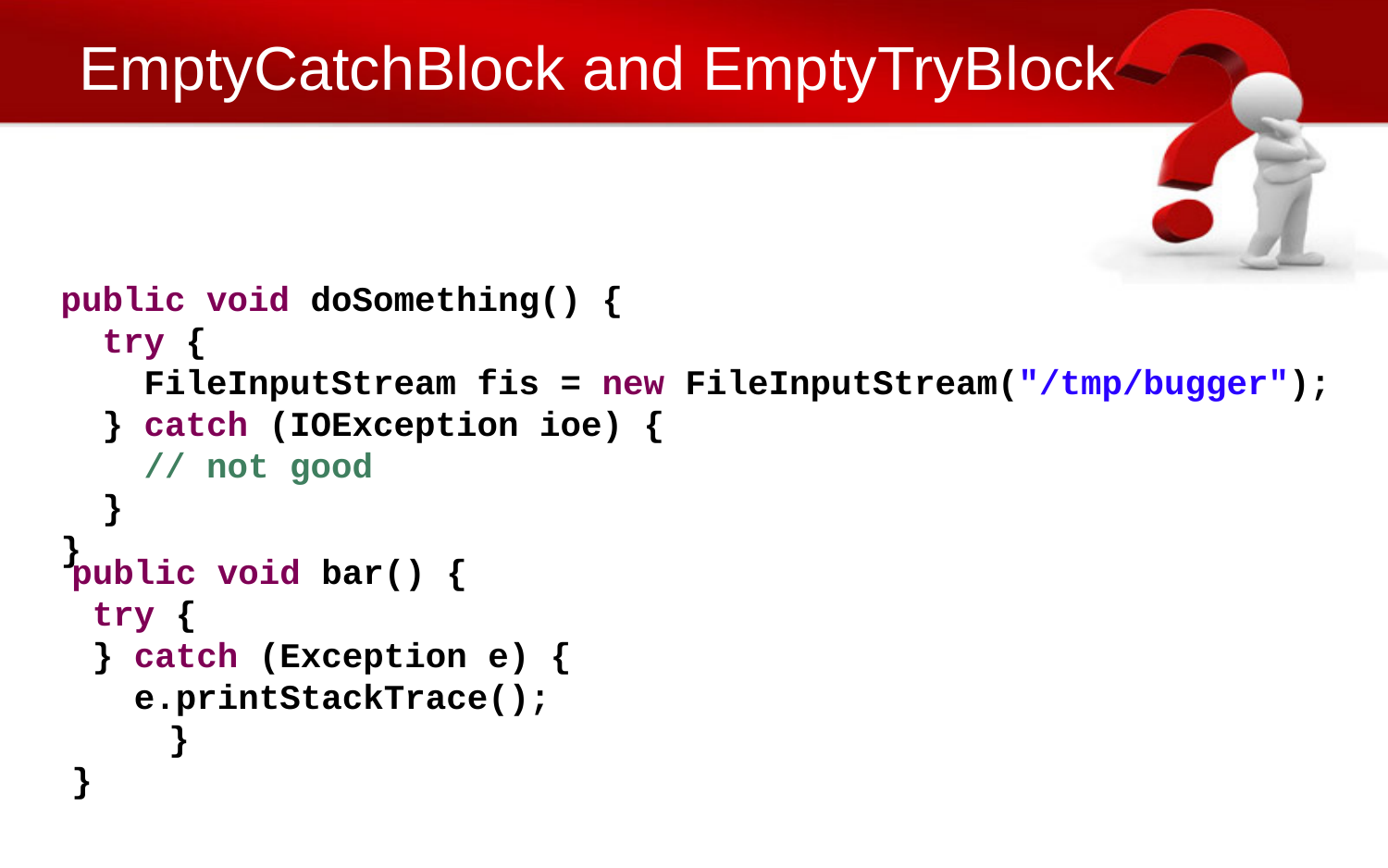

# EmptyCatchBlock and EmptyTryBlock
  public void doSomething() {
    try {
      FileInputStream fis = new FileInputStream("/tmp/bugger");
    } catch (IOException ioe) {
      // not good
    }
  }
  public void bar() {
   try {
   } catch (Exception e) {
     e.printStackTrace();
}
  }